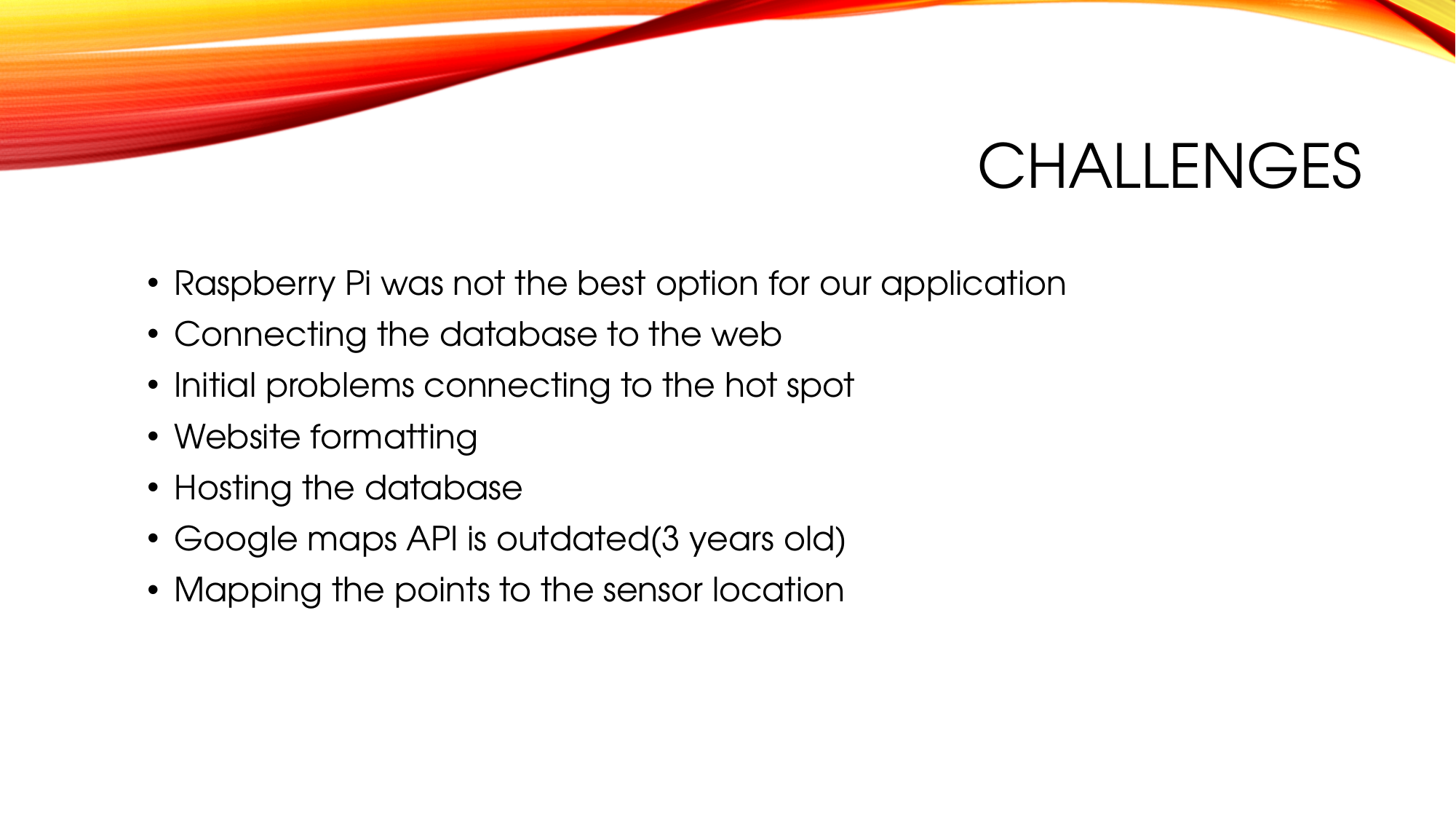

# Challenges
Raspberry Pi was not the best option for our application
Connecting the database to the web
Initial problems connecting to the hot spot
Website formatting
Hosting the database
Google maps API is outdated(3 years old)
Mapping the points to the sensor location